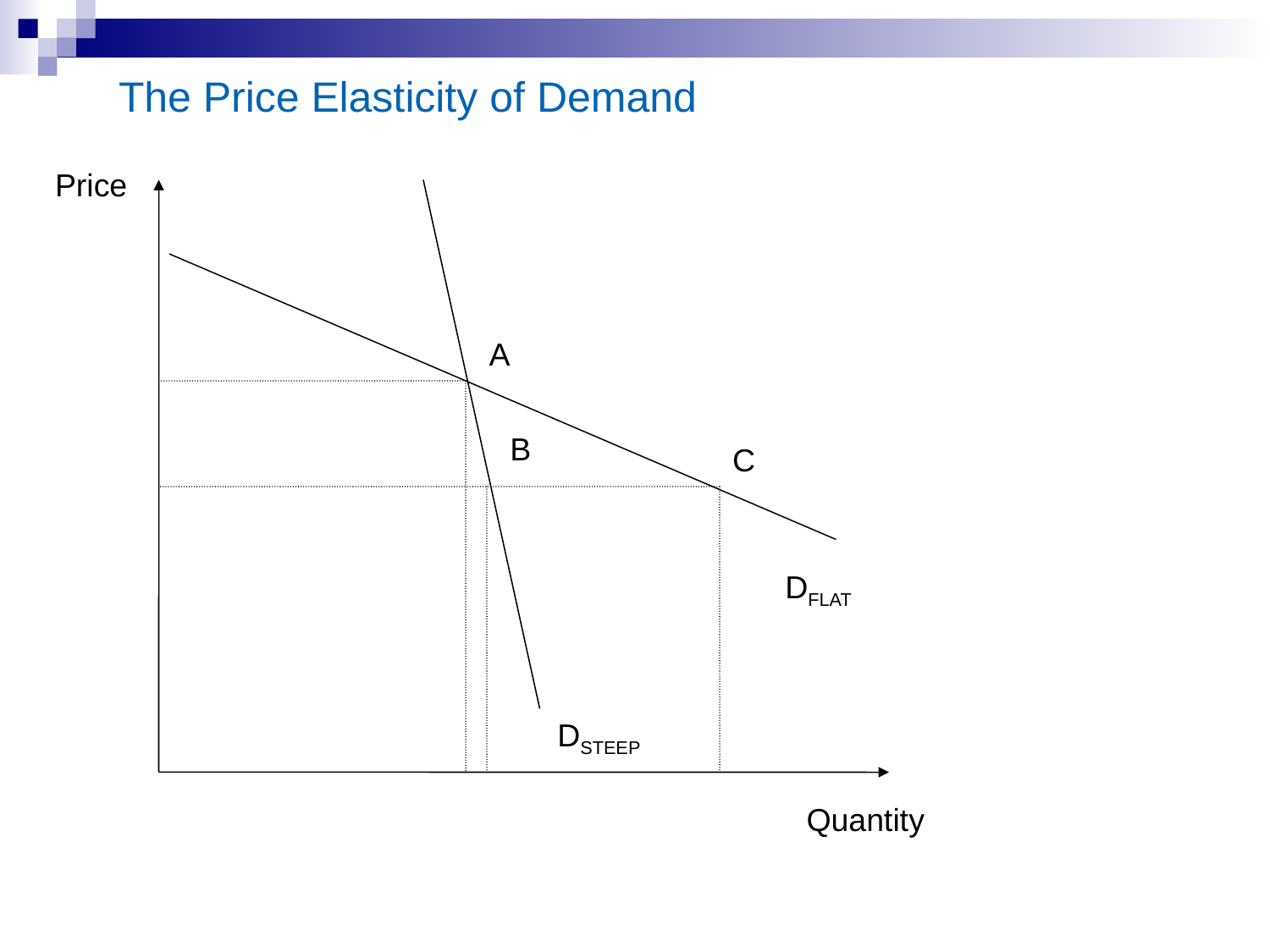

The Price Elasticity of Demand
Price

A

B
C

DFLAT
DSTEEP

Quantity